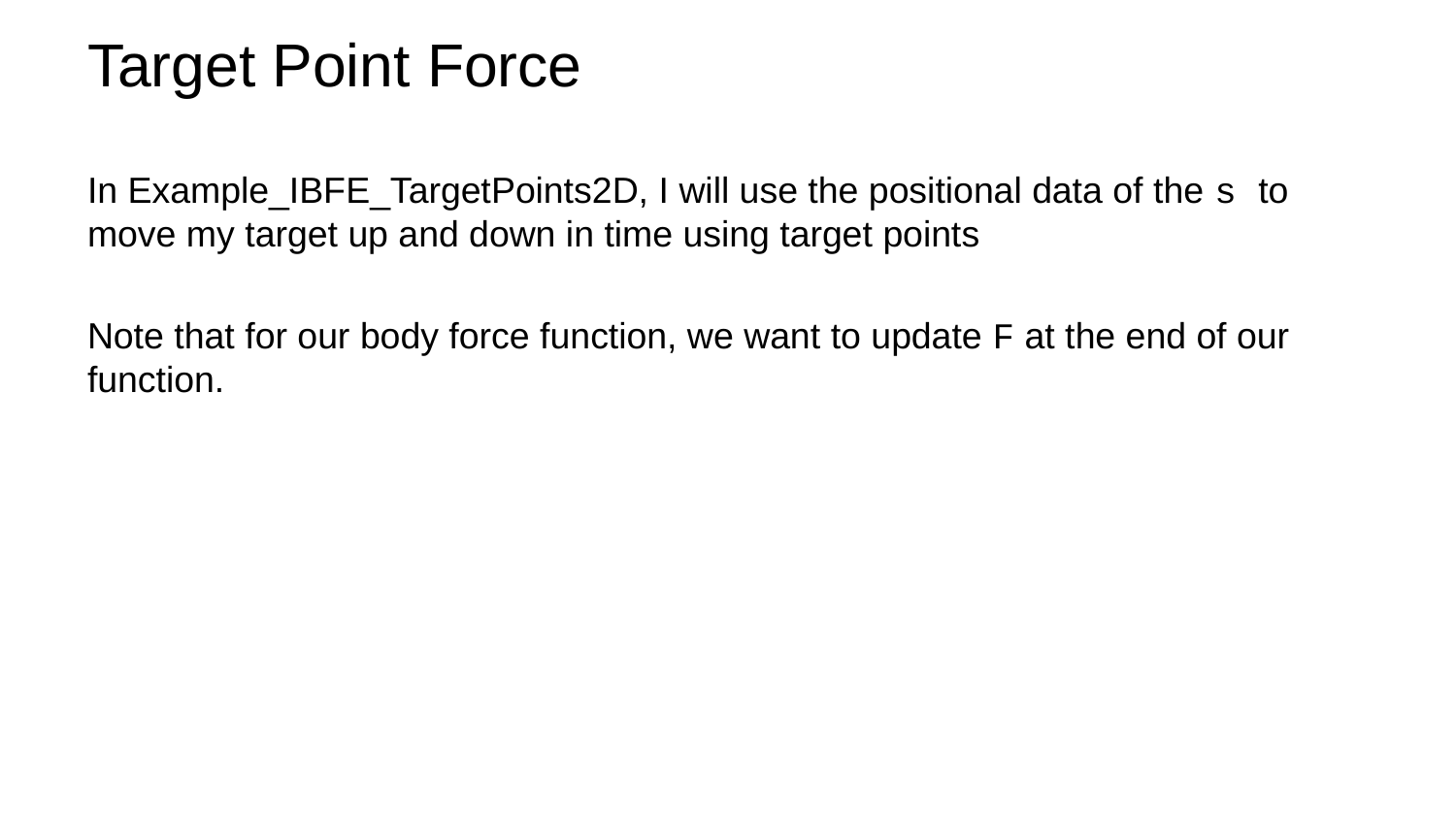

Target Point Force

In Example_IBFE_TargetPoints2D, I will use the positional data of the s to move my target up and down in time using target points

Note that for our body force function, we want to update F at the end of our function.